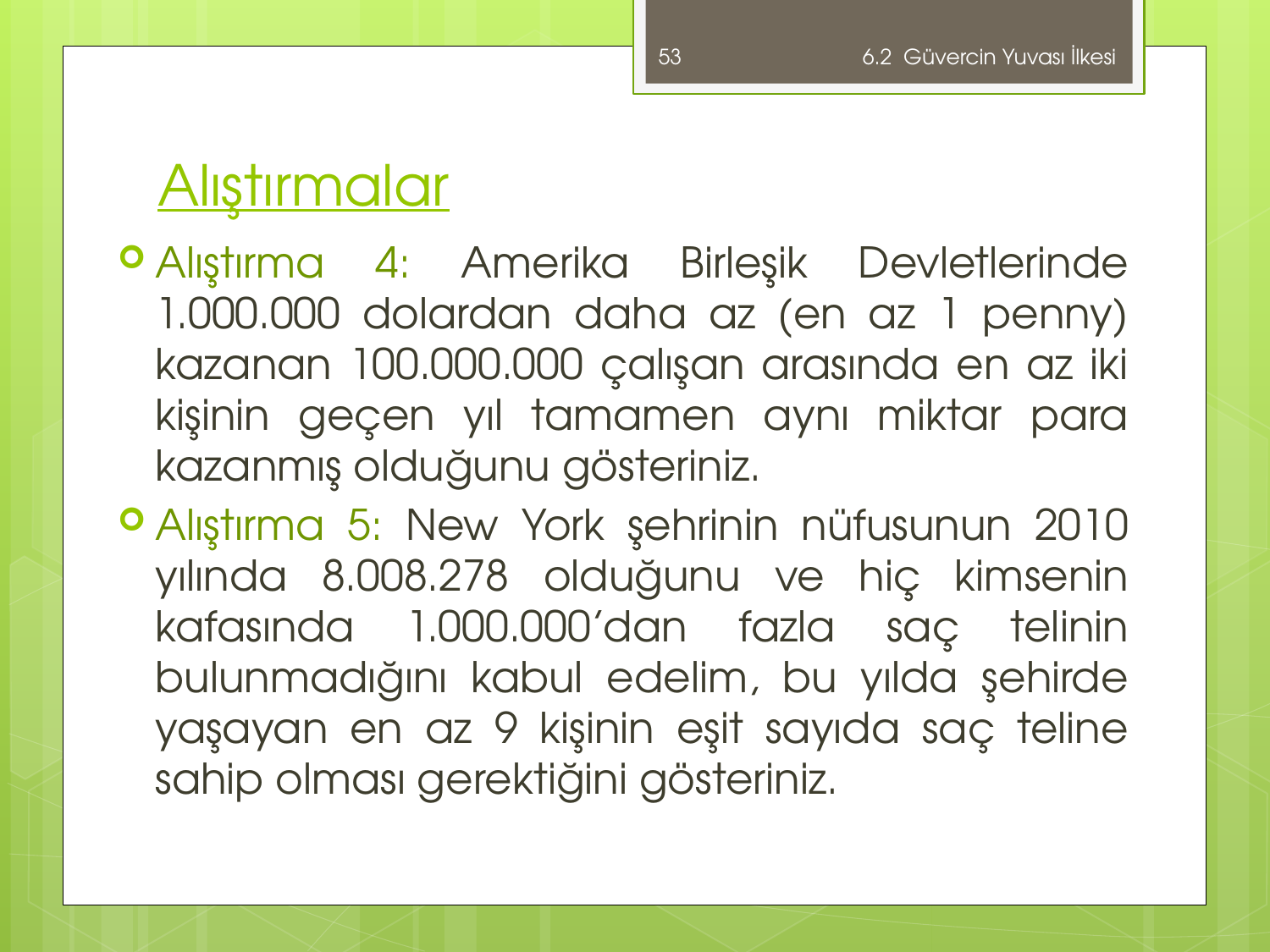

53
6.2  Güvercin Yuvası İlkesi
# Alıştırmalar
Alıştırma 4: Amerika Birleşik Devletlerinde 1.000.000 dolardan daha az (en az 1 penny) kazanan 100.000.000 çalışan arasında en az iki kişinin geçen yıl tamamen aynı miktar para kazanmış olduğunu gösteriniz.
Alıştırma 5: New York şehrinin nüfusunun 2010 yılında 8.008.278 olduğunu ve hiç kimsenin kafasında 1.000.000’dan fazla saç telinin bulunmadığını kabul edelim, bu yılda şehirde yaşayan en az 9 kişinin eşit sayıda saç teline sahip olması gerektiğini gösteriniz.